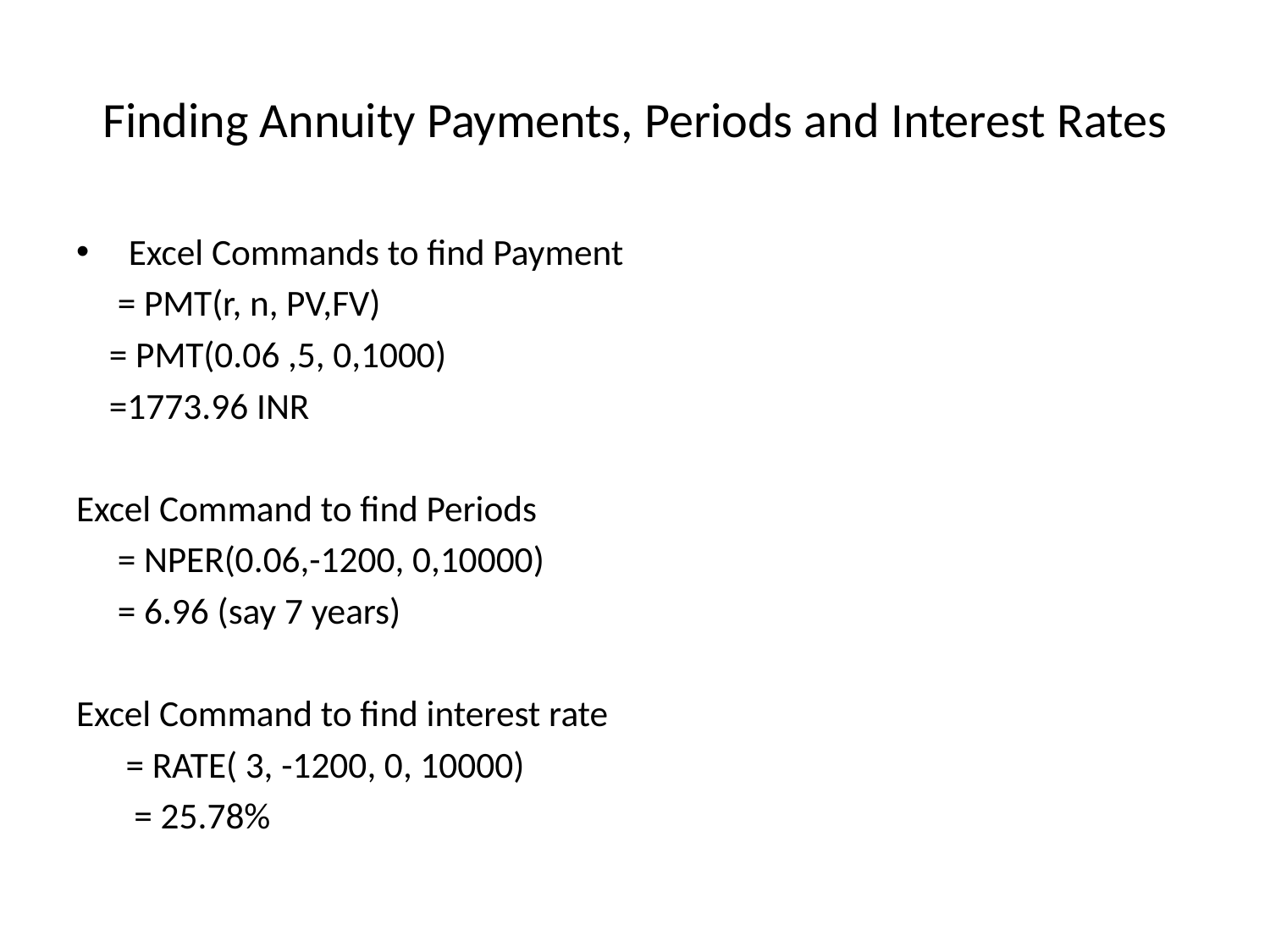

# Finding Annuity Payments, Periods and Interest Rates
 Excel Commands to find Payment
     = PMT(r, n, PV,FV)
    = PMT(0.06 ,5, 0,1000)
    =1773.96 INR

Excel Command to find Periods
     = NPER(0.06,-1200, 0,10000)
     = 6.96 (say 7 years)

Excel Command to find interest rate
      = RATE( 3, -1200, 0, 10000)
       = 25.78%